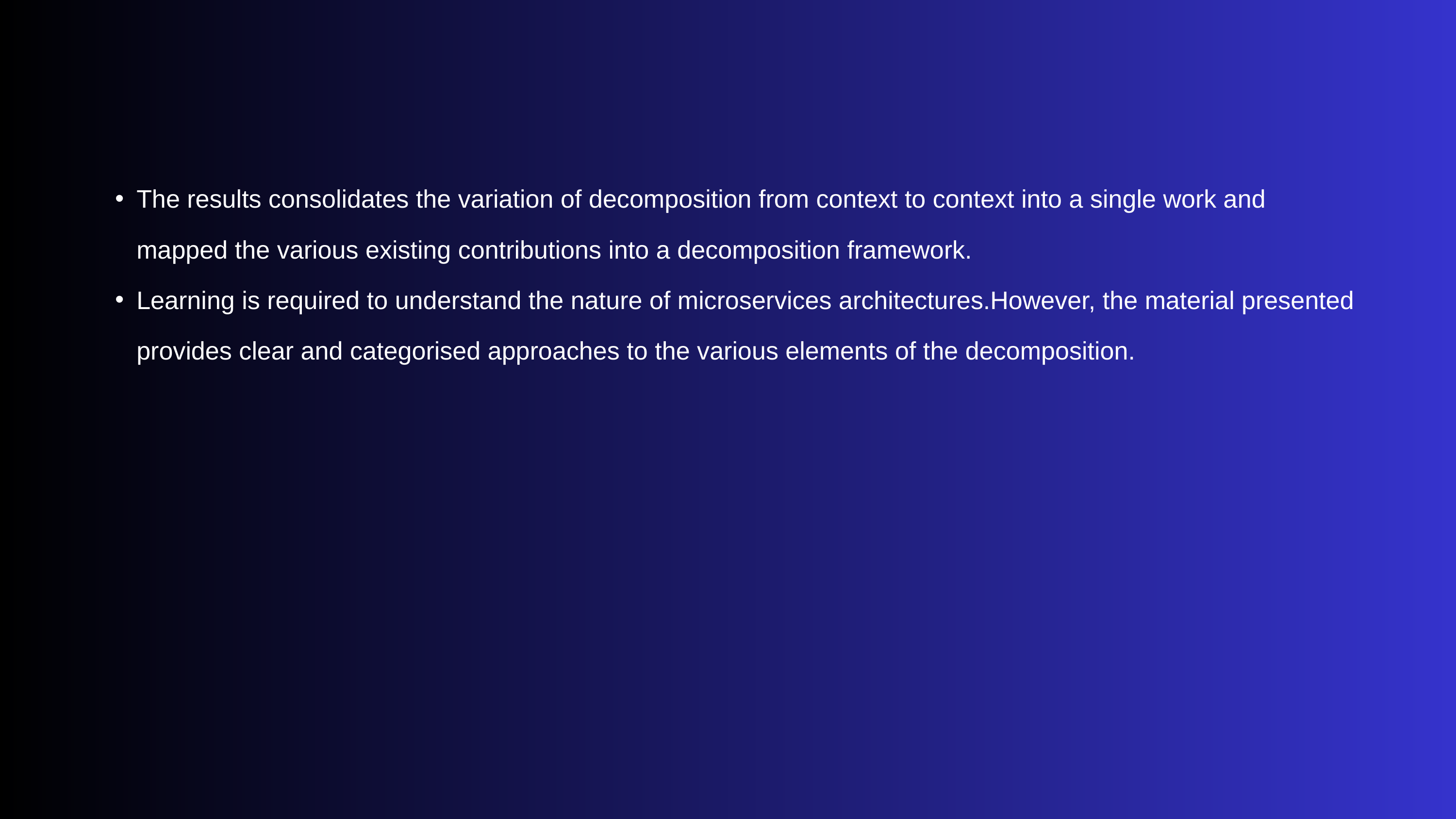

The results consolidates the variation of decomposition from context to context into a single work and mapped the various existing contributions into a decomposition framework.
Learning is required to understand the nature of microservices architectures.However, the material presented provides clear and categorised approaches to the various elements of the decomposition.